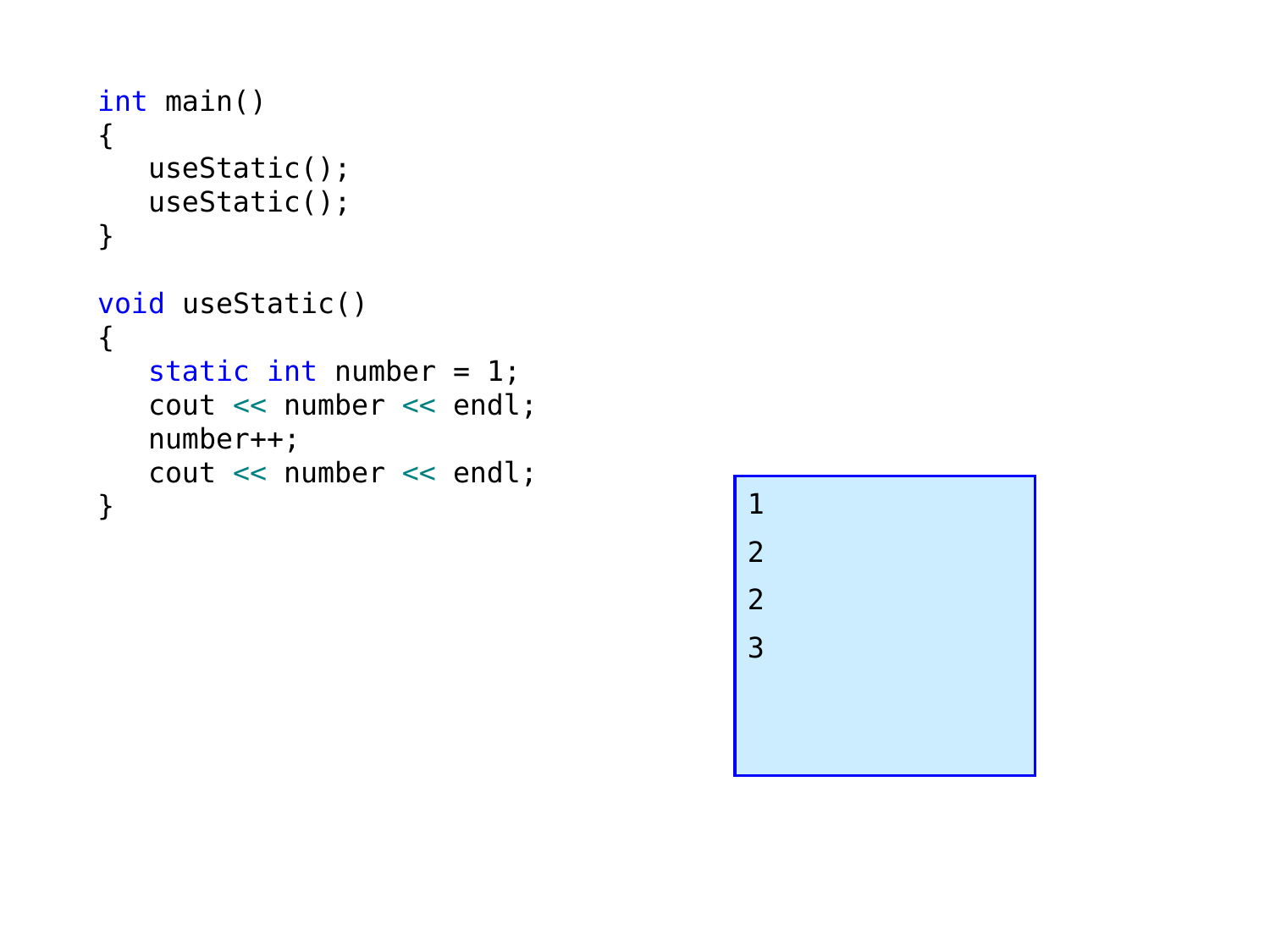

int main()
{
   useStatic();
   useStatic();
}

void useStatic()
{
   static int number = 1;
   cout << number << endl;
   number++;
   cout << number << endl;
}
1
2
2
3